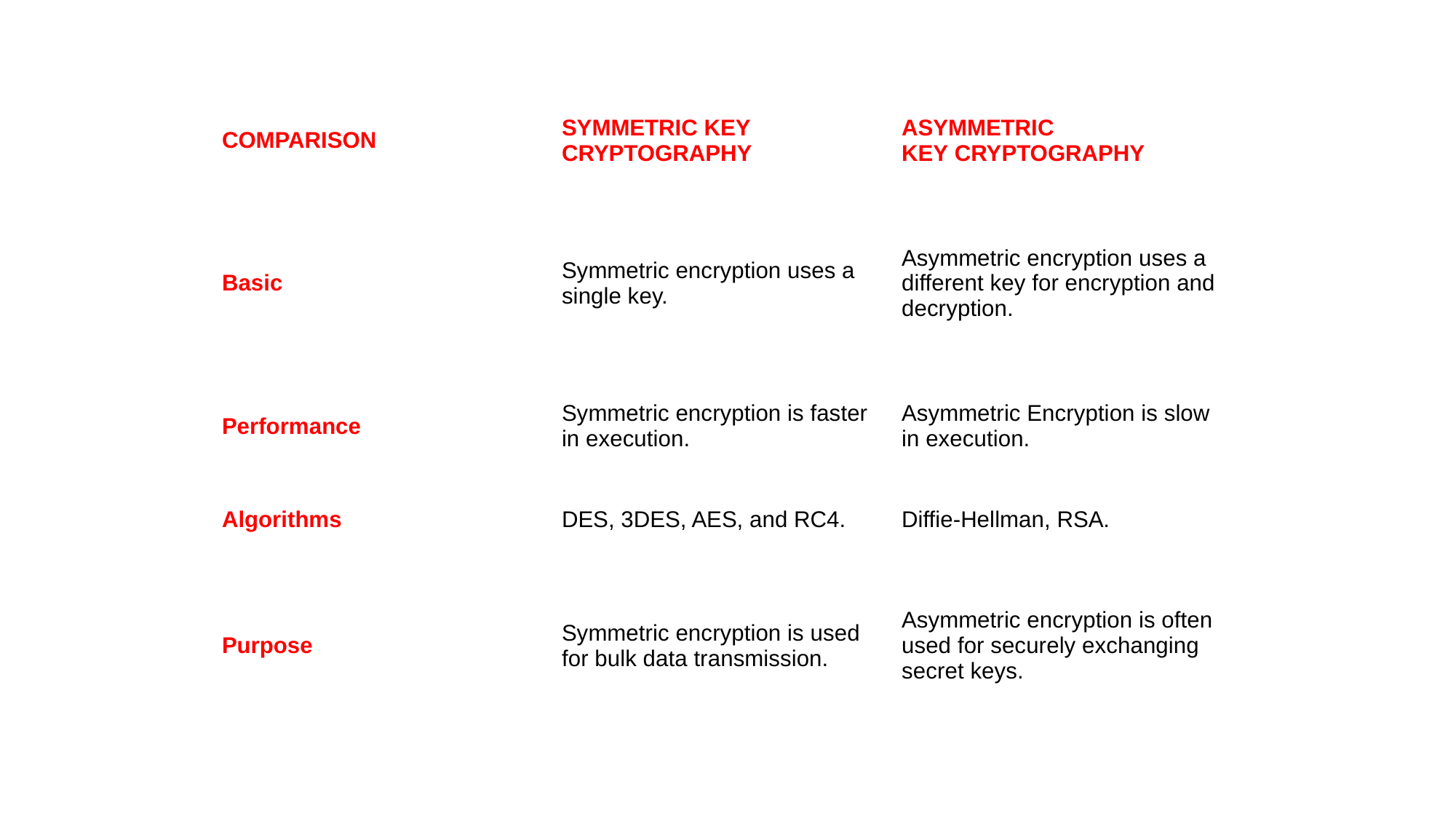

| COMPARISON | SYMMETRIC KEY CRYPTOGRAPHY | ASYMMETRIC KEY CRYPTOGRAPHY |
| --- | --- | --- |
| Basic | Symmetric encryption uses a single key. | Asymmetric encryption uses a different key for encryption and decryption. |
| Performance | Symmetric encryption is faster in execution. | Asymmetric Encryption is slow in execution. |
| Algorithms | DES, 3DES, AES, and RC4. | Diffie-Hellman, RSA. |
| Purpose | Symmetric encryption is used for bulk data transmission. | Asymmetric encryption is often used for securely exchanging secret keys. |